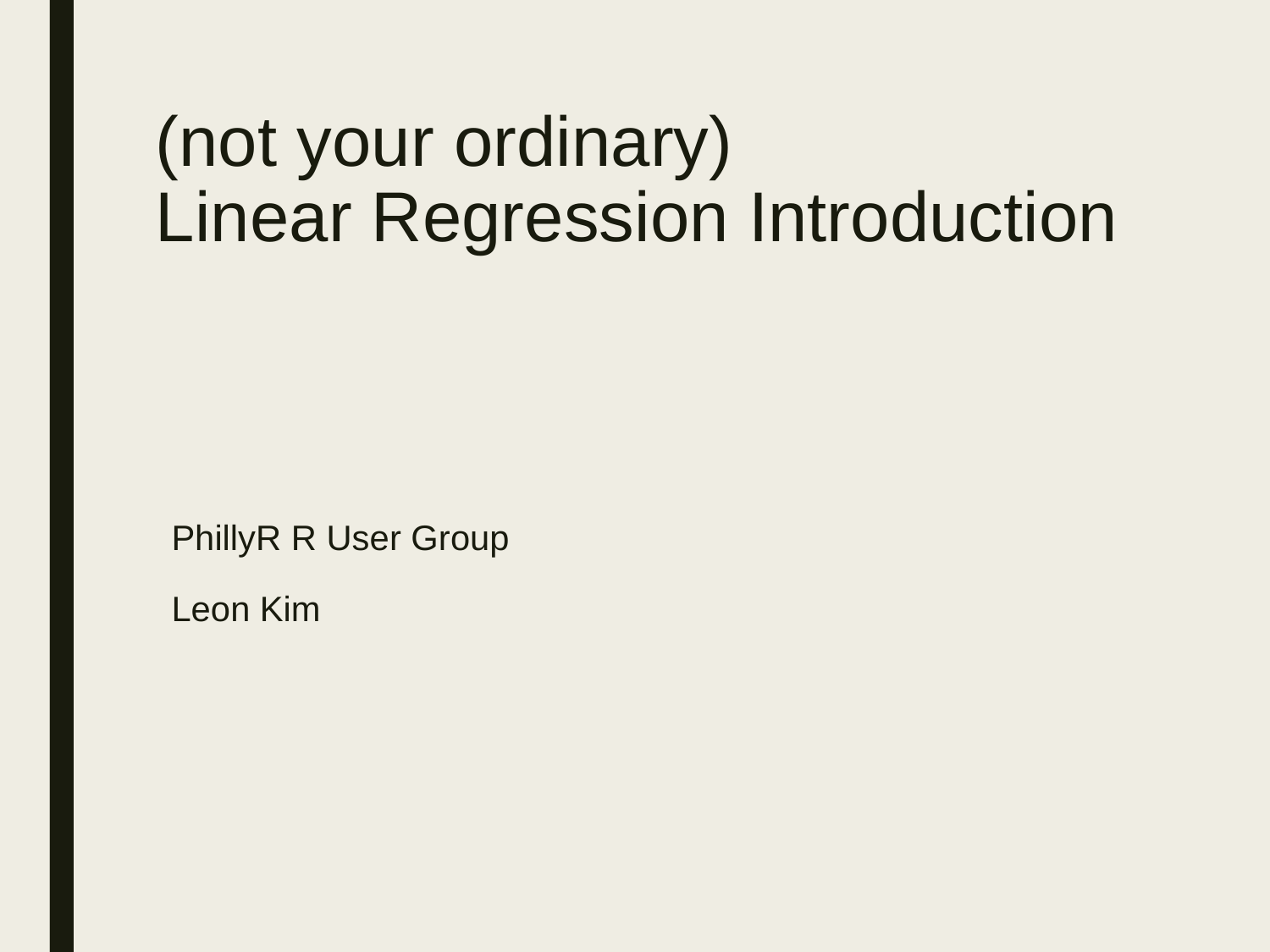

# (not your ordinary) Linear Regression Introduction
PhillyR R User Group
Leon Kim